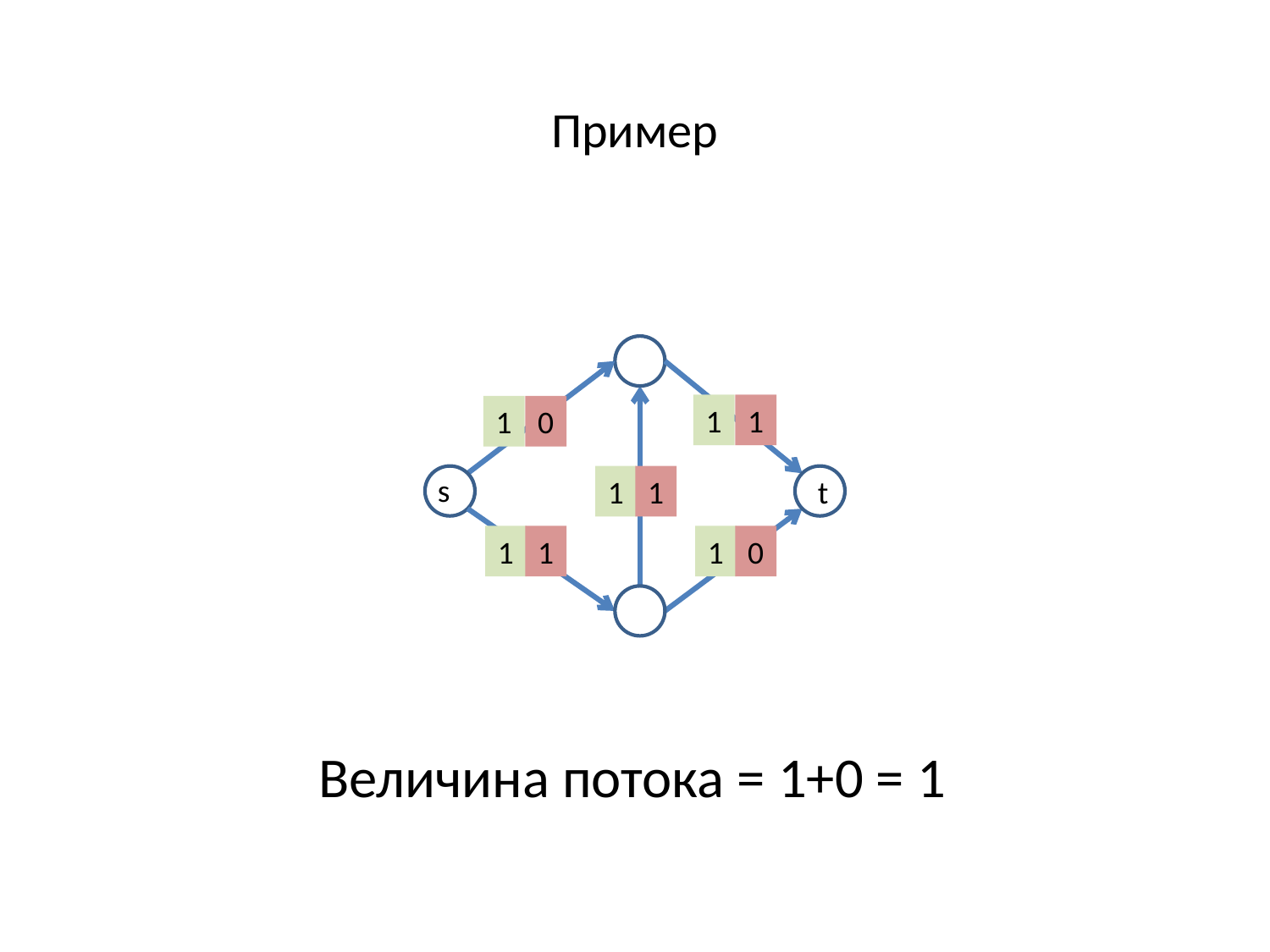

Пример

1
1
1
0
s

1
1

t
1
1
1
0

Величина потока = 1+0 = 1